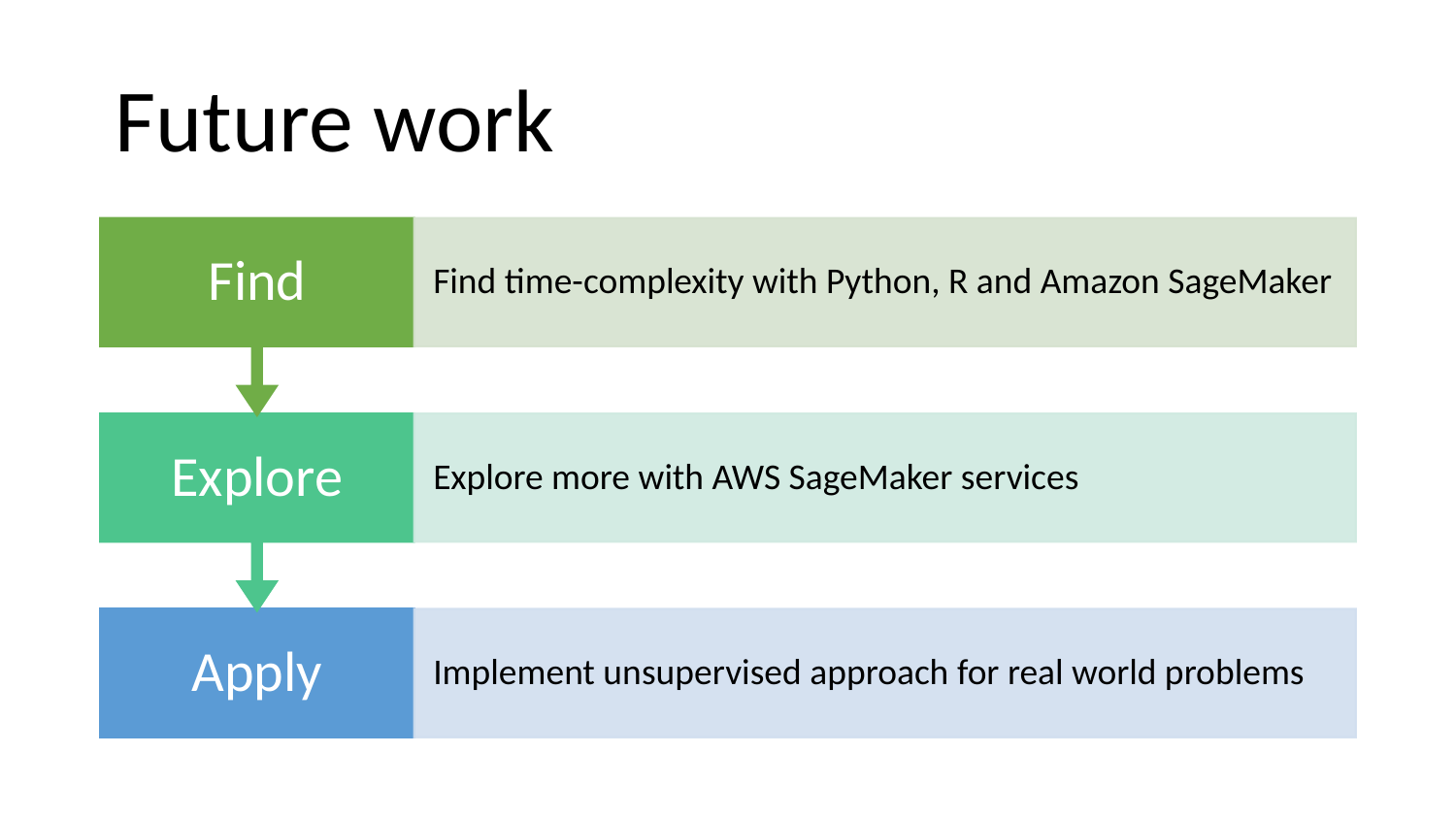

# Future work
Apply
Implement unsupervised approach for real world problems
Explore
Explore more with AWS SageMaker services
Find
Find time-complexity with Python, R and Amazon SageMaker